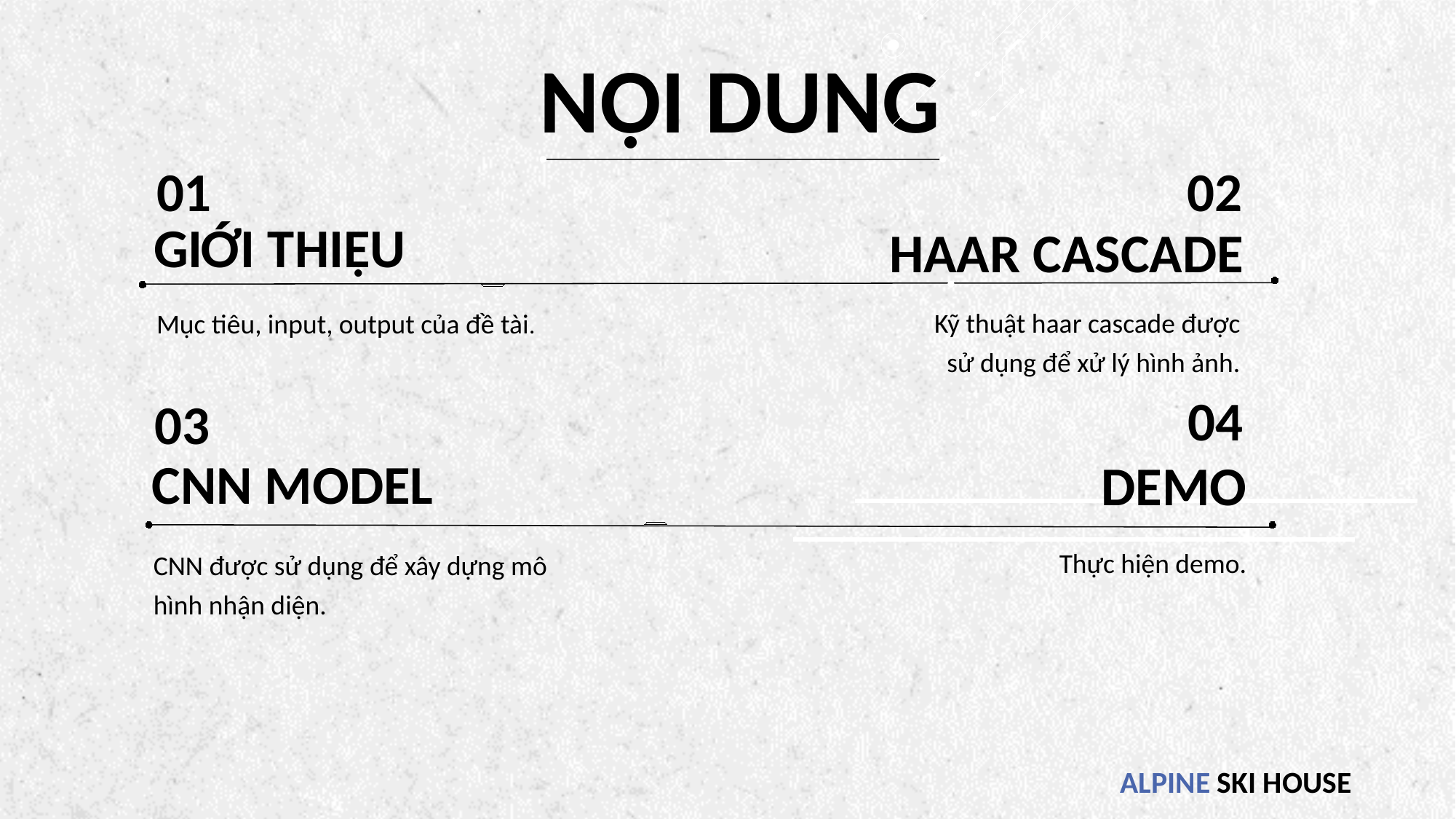

# NỘI DUNG

01
02
Giới thiệu
HAAR CASCADE

Kỹ thuật haar cascade được sử dụng để xử lý hình ảnh.
Mục tiêu, input, output của đề tài.
04
03
CNN MODEL
DEMO

Thực hiện demo.
CNN được sử dụng để xây dựng mô hình nhận diện.